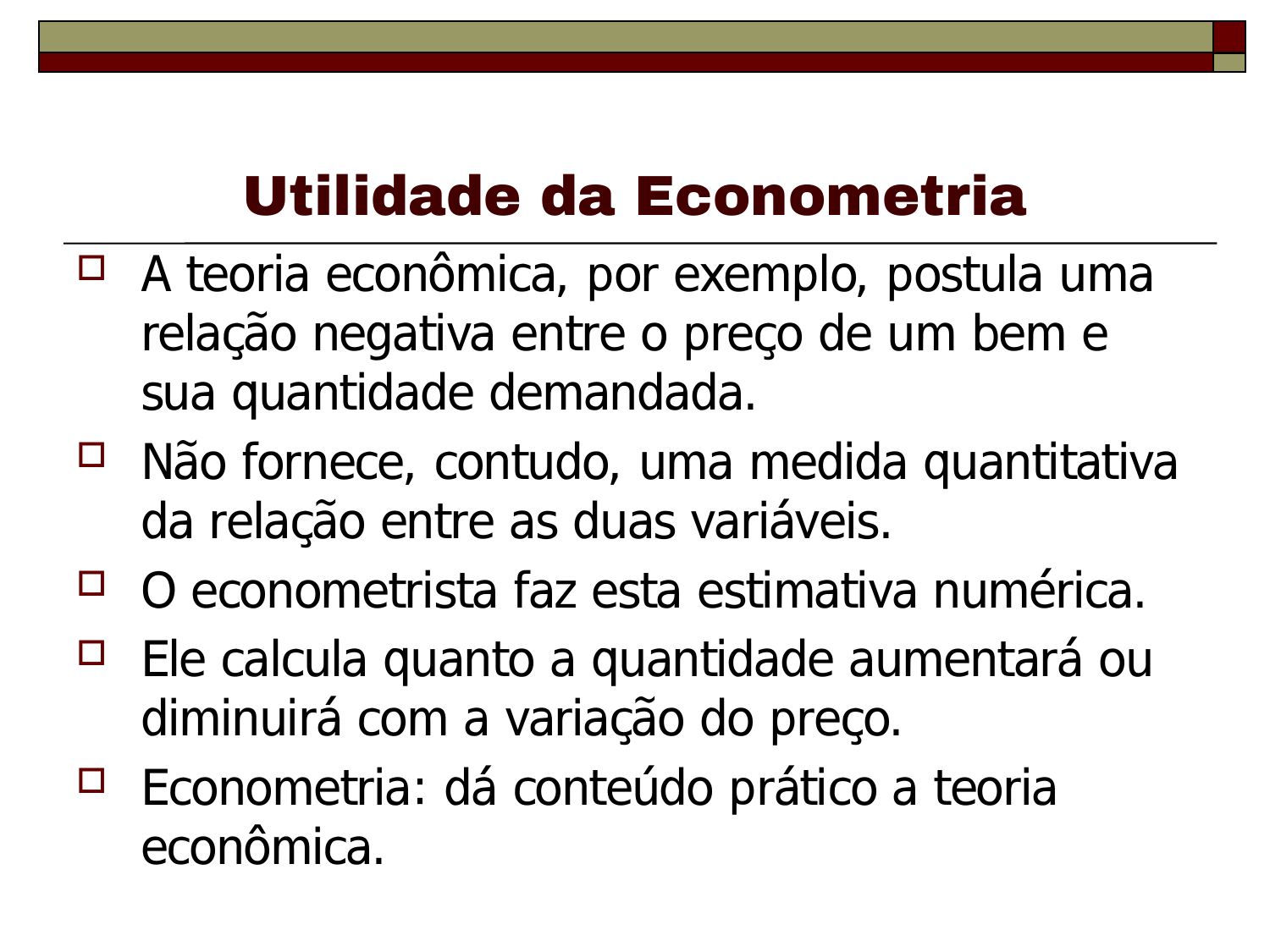

# Utilidade da Econometria
A teoria econômica, por exemplo, postula uma relação negativa entre o preço de um bem e sua quantidade demandada.
Não fornece, contudo, uma medida quantitativa da relação entre as duas variáveis.
O econometrista faz esta estimativa numérica.
Ele calcula quanto a quantidade aumentará ou diminuirá com a variação do preço.
Econometria: dá conteúdo prático a teoria econômica.